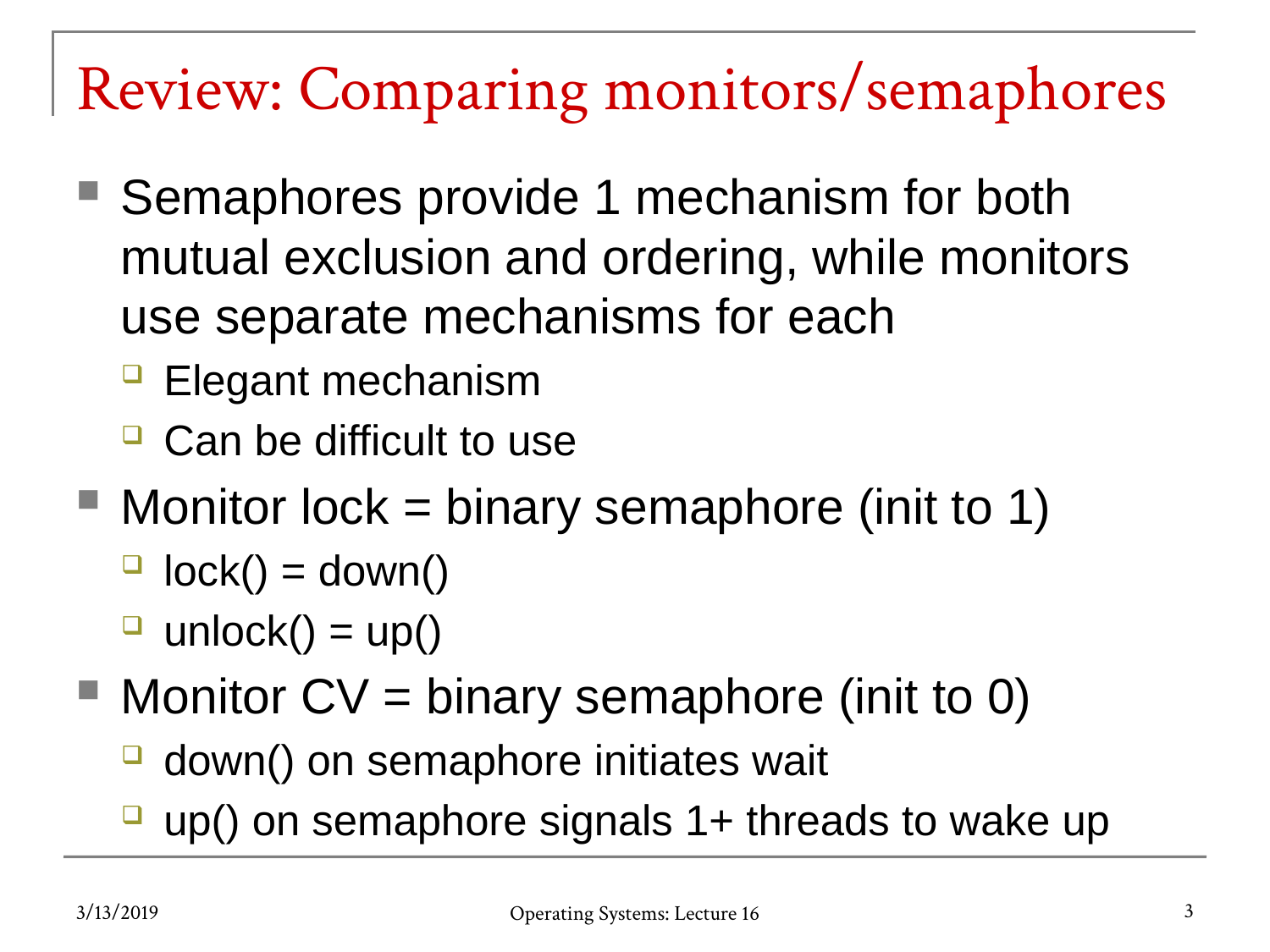

# Review: Comparing monitors/semaphores
Semaphores provide 1 mechanism for both mutual exclusion and ordering, while monitors use separate mechanisms for each
Elegant mechanism
Can be difficult to use
Monitor lock = binary semaphore (init to 1)
lock() = down()
unlock() = up()
Monitor CV = binary semaphore (init to 0)
down() on semaphore initiates wait
up() on semaphore signals 1+ threads to wake up
3/13/2019
3
Operating Systems: Lecture 16